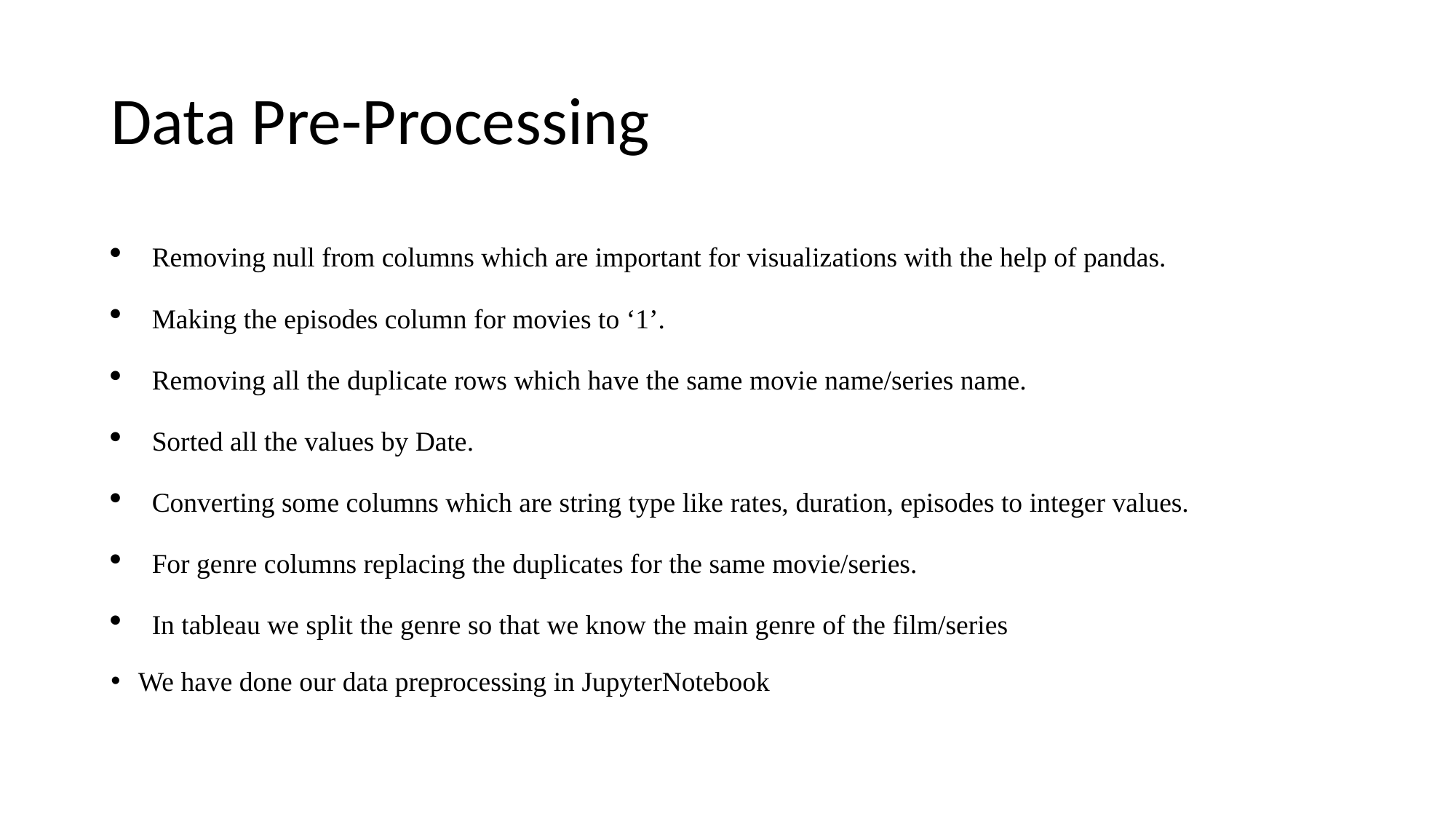

# Data Pre-Processing
Removing null from columns which are important for visualizations with the help of pandas.
Making the episodes column for movies to ‘1’.
Removing all the duplicate rows which have the same movie name/series name.
Sorted all the values by Date.
Converting some columns which are string type like rates, duration, episodes to integer values.
For genre columns replacing the duplicates for the same movie/series.
In tableau we split the genre so that we know the main genre of the film/series
We have done our data preprocessing in JupyterNotebook